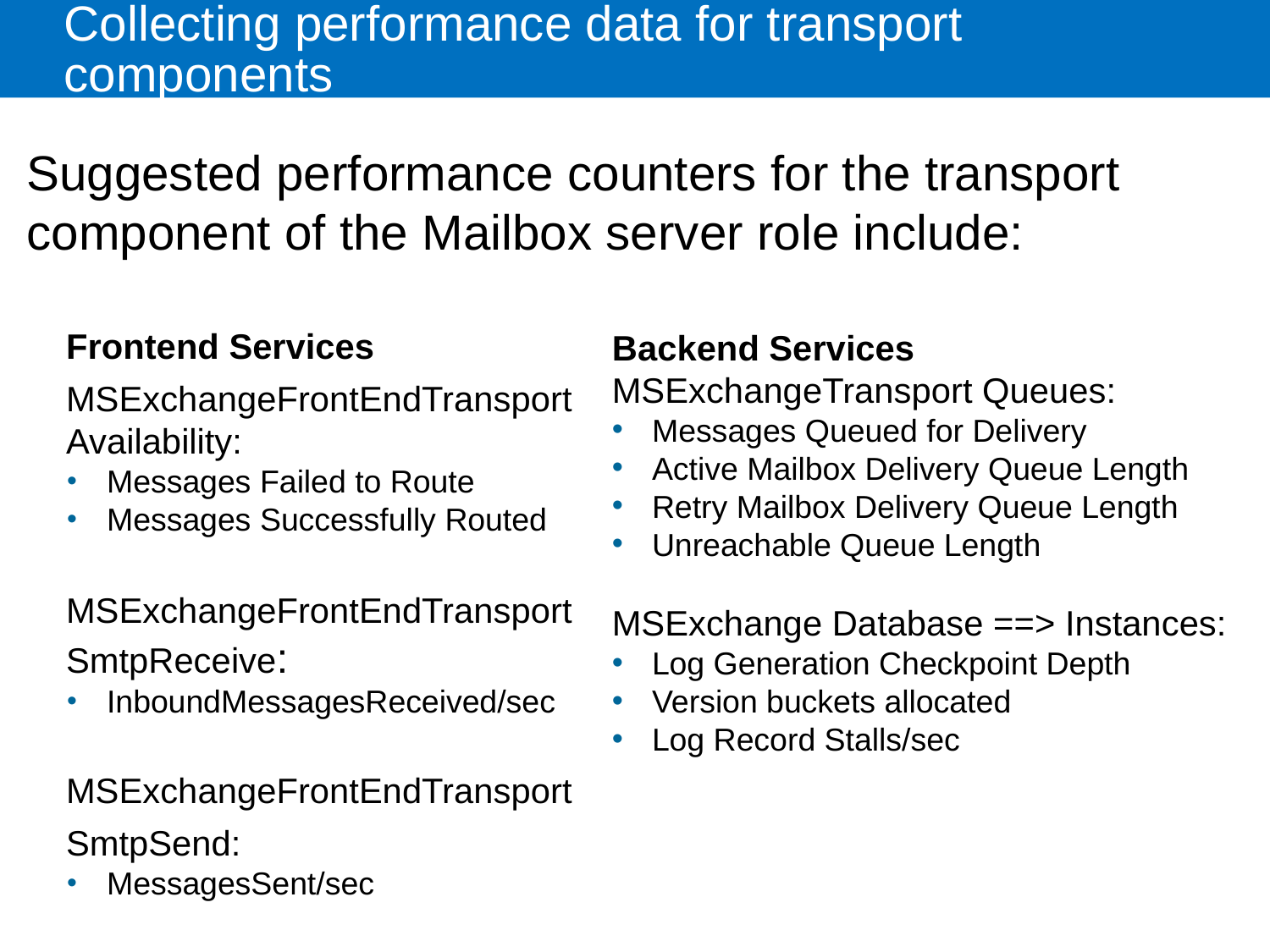

# Collecting performance data for transport components
Suggested performance counters for the transport  component of the Mailbox server role include:

Frontend Services
MSExchangeFrontEndTransport
Availability:
Messages Failed to Route
Messages Successfully Routed

MSExchangeFrontEndTransport
SmtpReceive:
InboundMessagesReceived/sec

MSExchangeFrontEndTransport
SmtpSend:
MessagesSent/sec

Backend Services
MSExchangeTransport Queues:
Messages Queued for Delivery
Active Mailbox Delivery Queue Length
Retry Mailbox Delivery Queue Length
Unreachable Queue Length

MSExchange Database ==> Instances:
Log Generation Checkpoint Depth
Version buckets allocated
Log Record Stalls/sec